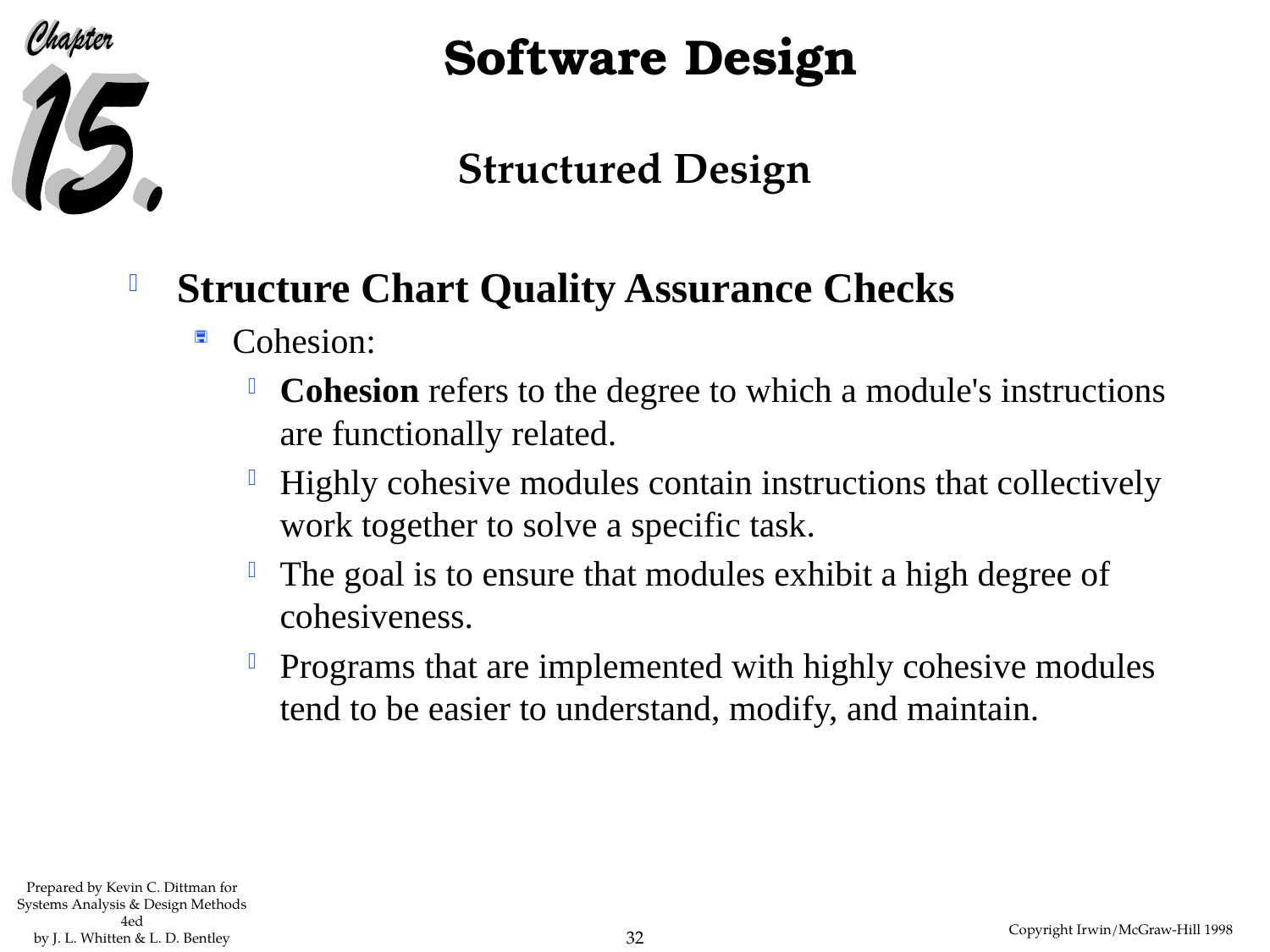

# Structured Design
Structure Chart Quality Assurance Checks
Cohesion:
Cohesion refers to the degree to which a module's instructions are functionally related.
Highly cohesive modules contain instructions that collectively work together to solve a specific task.
The goal is to ensure that modules exhibit a high degree of cohesiveness.
Programs that are implemented with highly cohesive modules tend to be easier to understand, modify, and maintain.
Prepared by Kevin C. Dittman for
Systems Analysis & Design Methods 4ed
by J. L. Whitten & L. D. Bentley